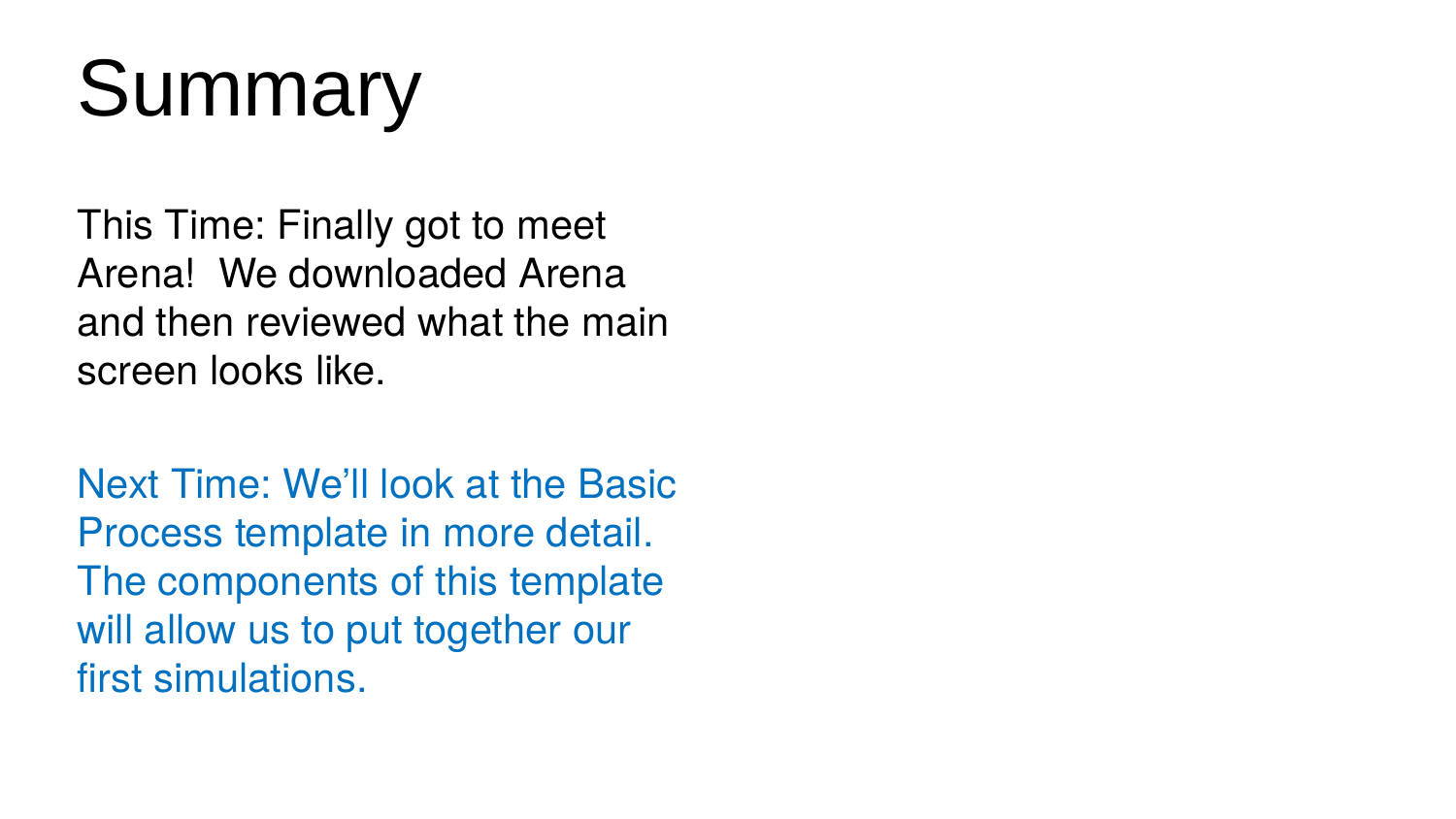

Summary

This Time: Finally got to meet Arena!  We downloaded Arena and then reviewed what the main screen looks like.

Next Time: We’ll look at the Basic Process template in more detail.  The components of this template will allow us to put together our first simulations.